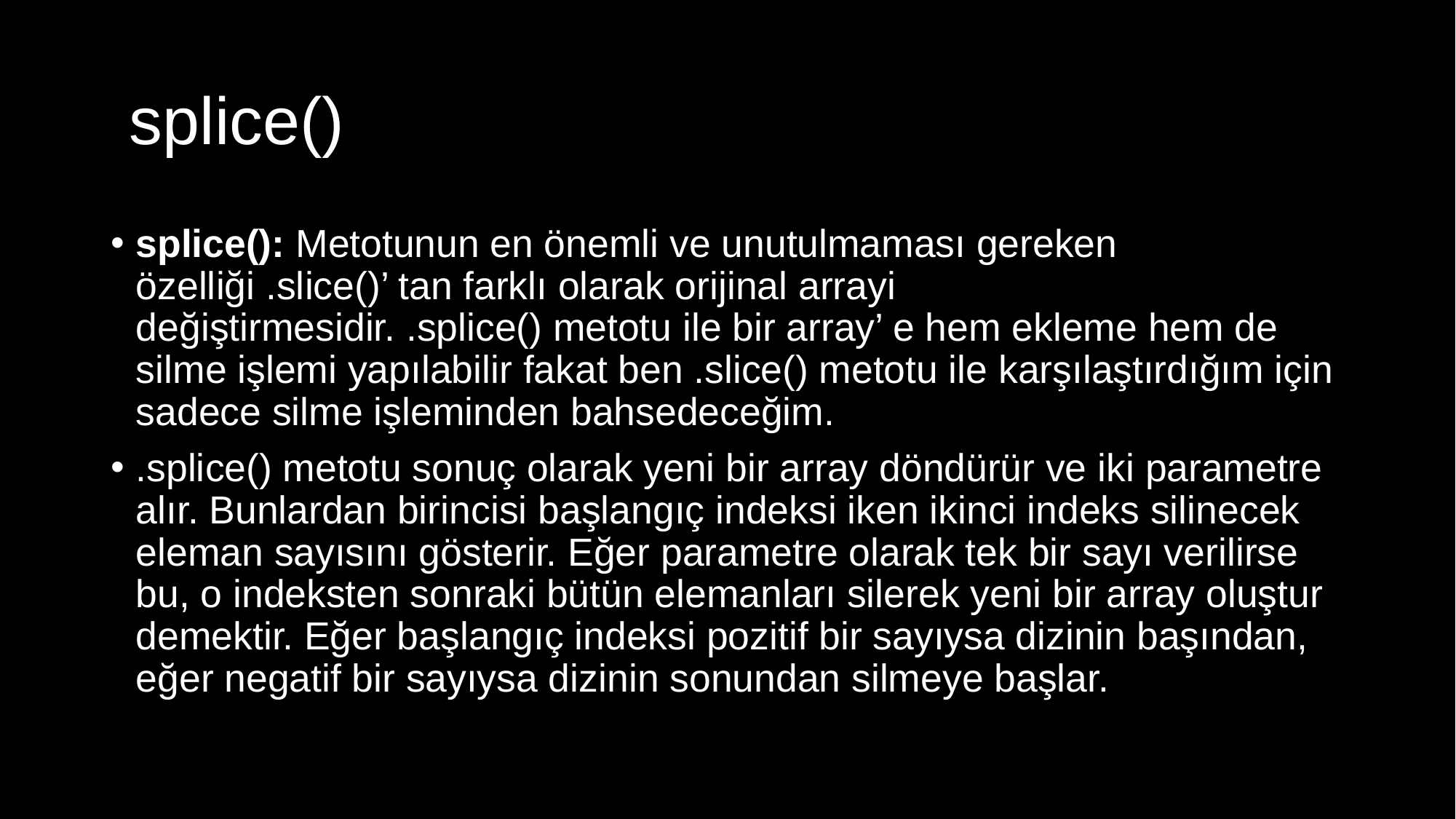

# splice()
splice(): Metotunun en önemli ve unutulmaması gereken özelliği .slice()’ tan farklı olarak orijinal arrayi değiştirmesidir. .splice() metotu ile bir array’ e hem ekleme hem de silme işlemi yapılabilir fakat ben .slice() metotu ile karşılaştırdığım için sadece silme işleminden bahsedeceğim.
.splice() metotu sonuç olarak yeni bir array döndürür ve iki parametre alır. Bunlardan birincisi başlangıç indeksi iken ikinci indeks silinecek eleman sayısını gösterir. Eğer parametre olarak tek bir sayı verilirse bu, o indeksten sonraki bütün elemanları silerek yeni bir array oluştur demektir. Eğer başlangıç indeksi pozitif bir sayıysa dizinin başından, eğer negatif bir sayıysa dizinin sonundan silmeye başlar.